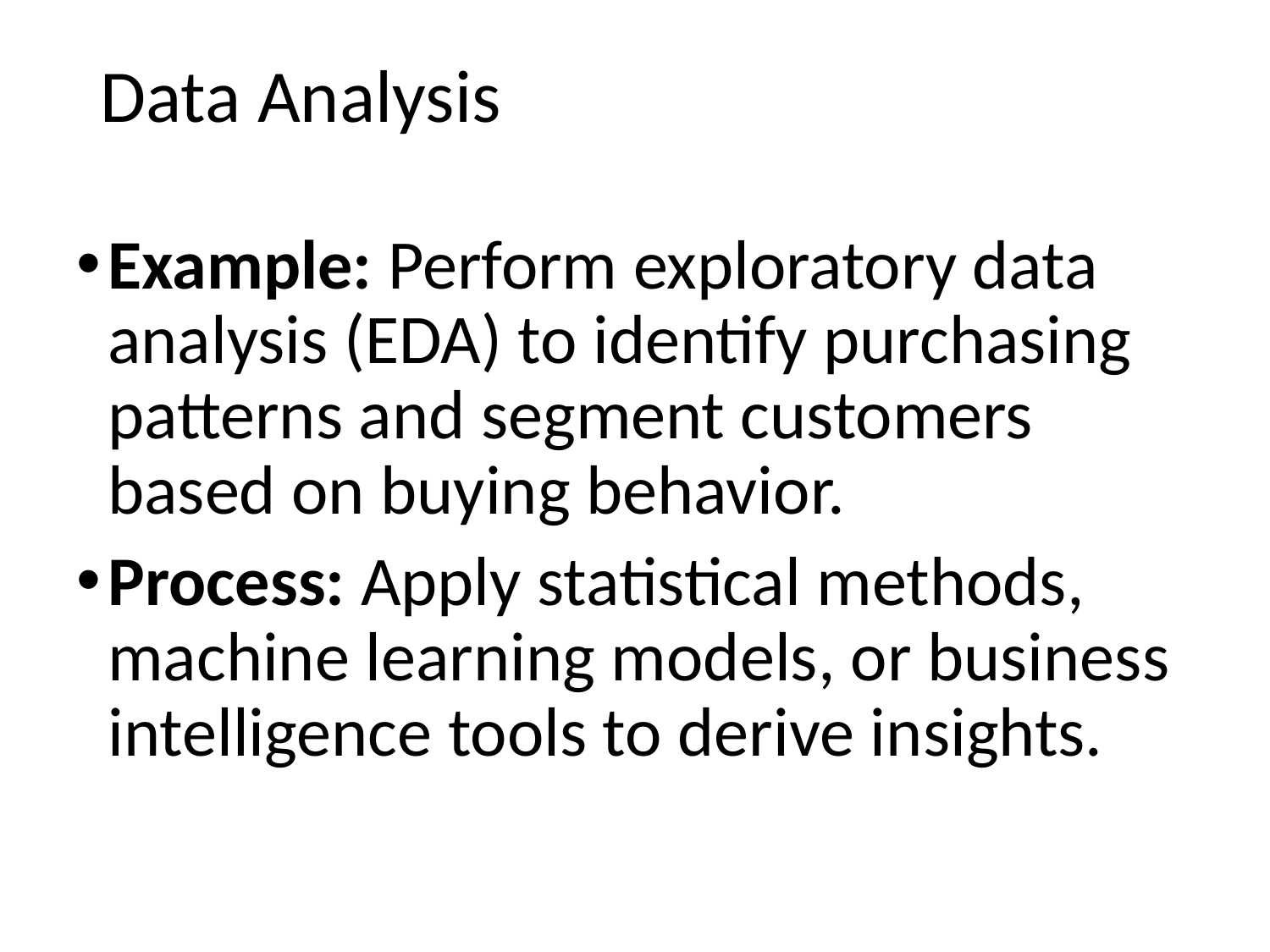

# Data Analysis
Example: Perform exploratory data analysis (EDA) to identify purchasing patterns and segment customers based on buying behavior.
Process: Apply statistical methods, machine learning models, or business intelligence tools to derive insights.